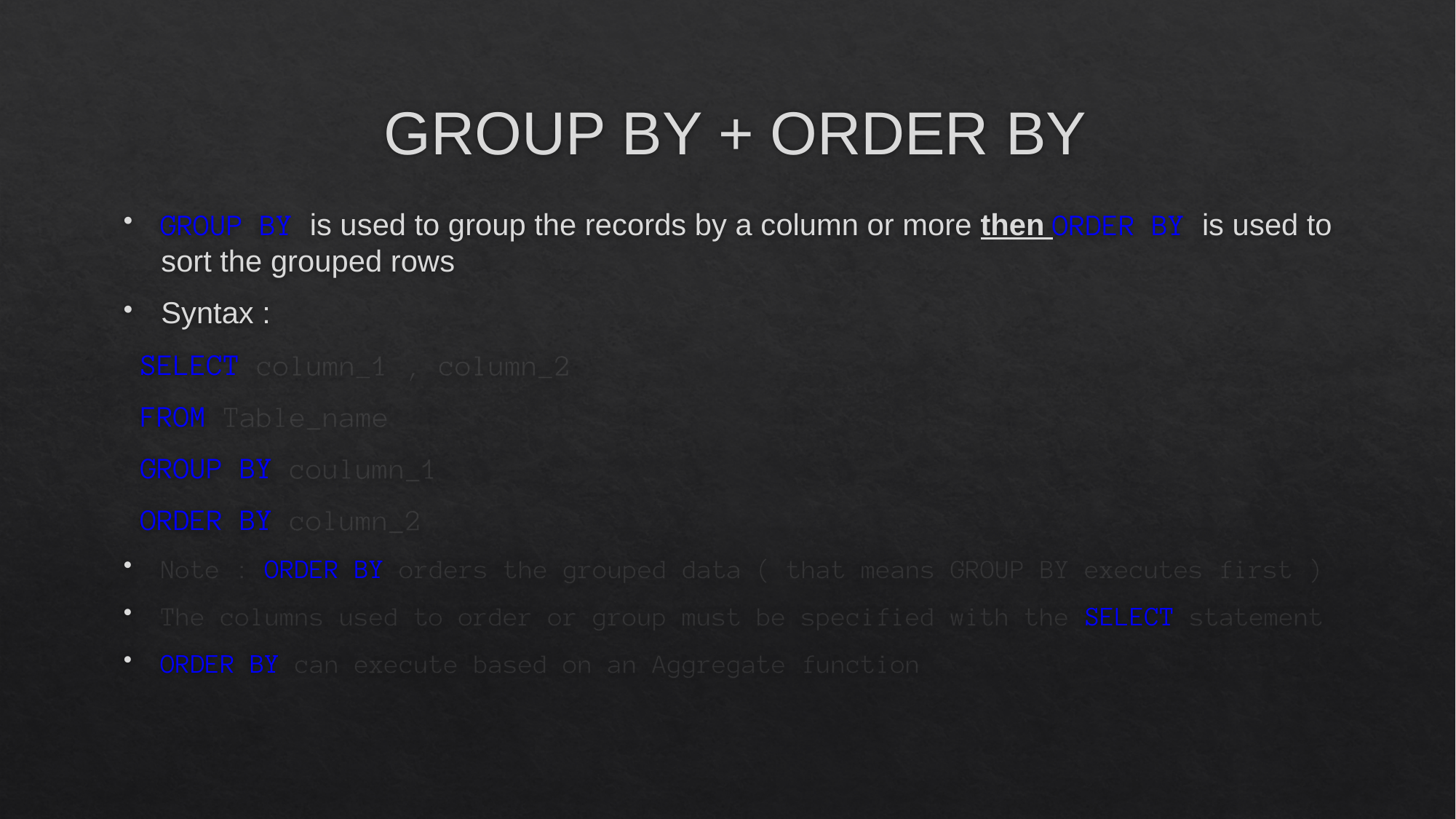

# GROUP BY + ORDER BY
GROUP BY is used to group the records by a column or more then ORDER BY is used to sort the grouped rows
Syntax :
  SELECT column_1 , column_2
 FROM Table_name
 GROUP BY coulumn_1
 ORDER BY column_2
Note : ORDER BY orders the grouped data ( that means GROUP BY executes first )
The columns used to order or group must be specified with the SELECT statement
ORDER BY can execute based on an Aggregate function